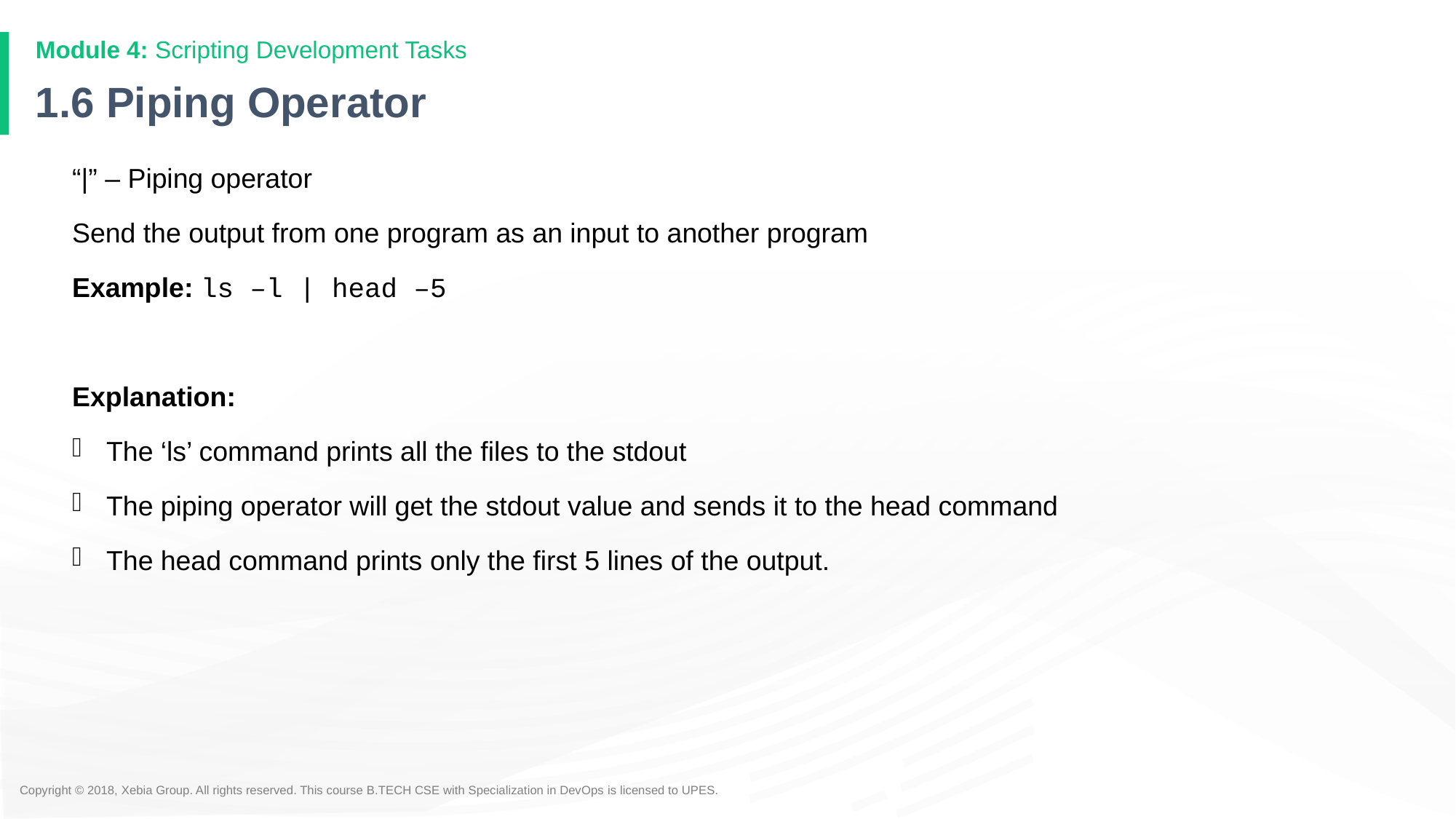

Module 4: Scripting Development Tasks
# 1.6 Piping Operator
“|” – Piping operator
Send the output from one program as an input to another program
Example: ls –l | head –5

Explanation:
The ‘ls’ command prints all the files to the stdout
The piping operator will get the stdout value and sends it to the head command
The head command prints only the first 5 lines of the output.